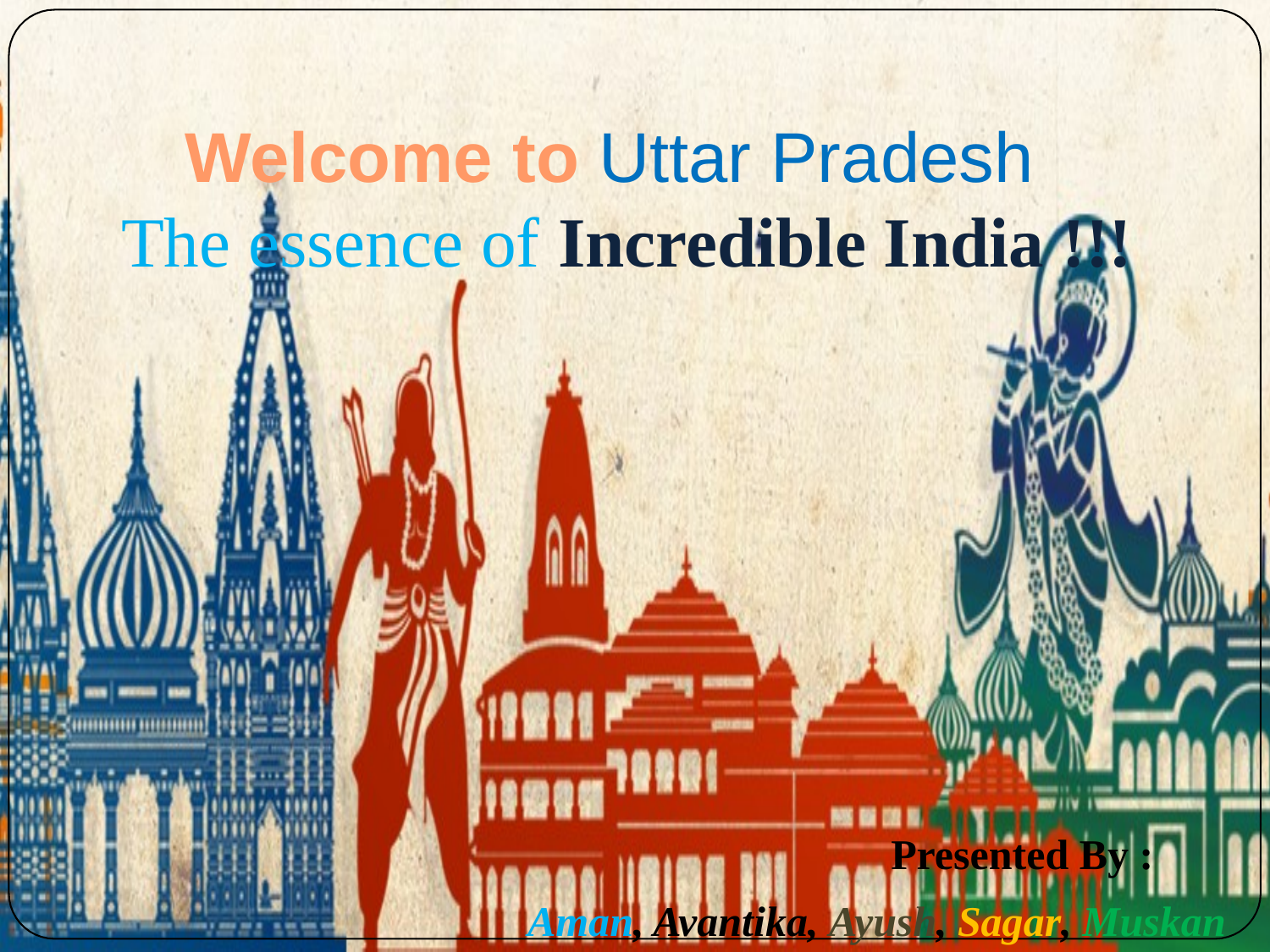

Welcome to Uttar Pradesh
 The essence of Incredible India !!!

Presented By :

             Aman, Avantika, Ayush, Sagar, Muskan